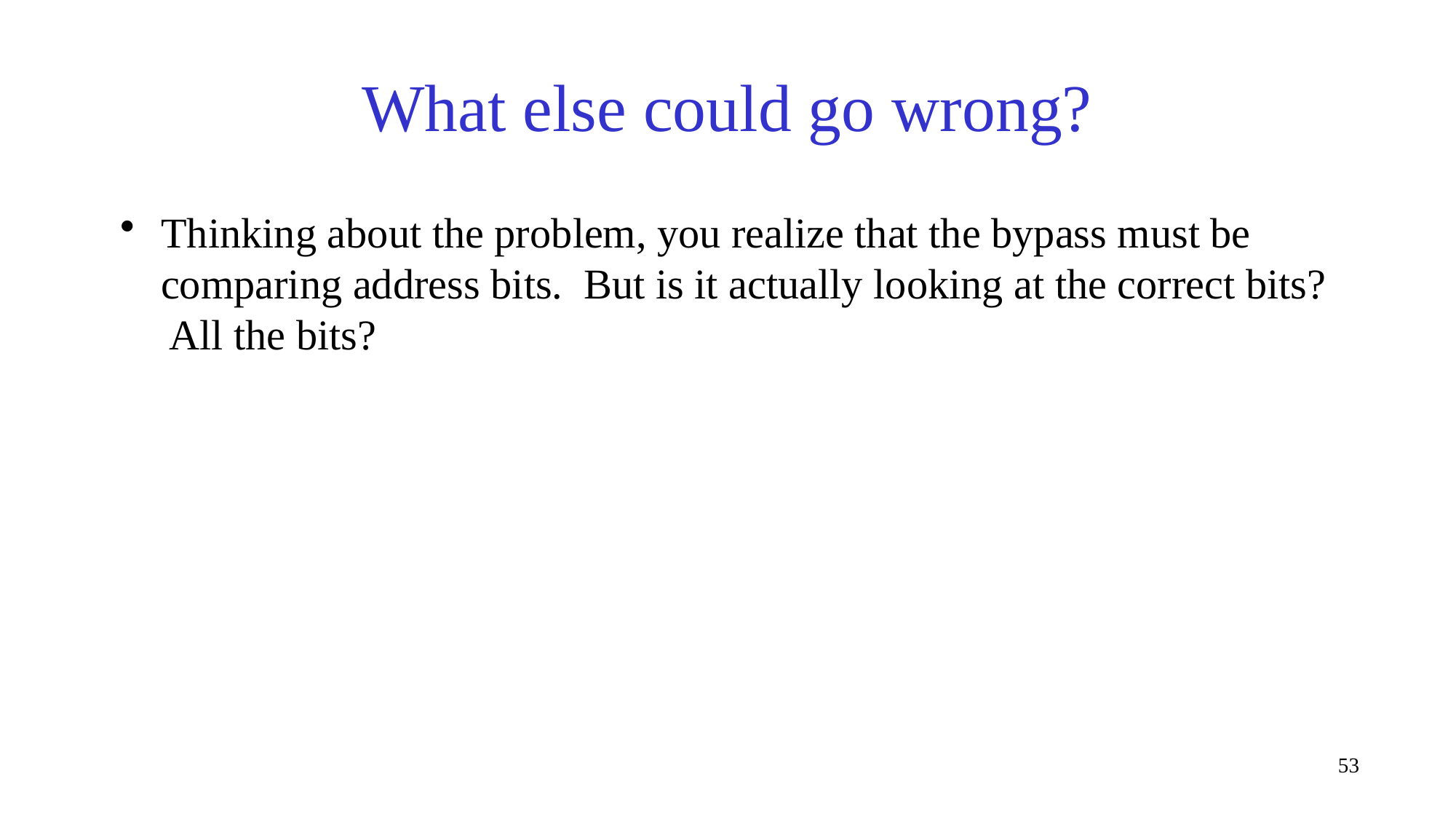

# What else could go wrong?
Thinking about the problem, you realize that the bypass must be comparing address bits.  But is it actually looking at the correct bits?  All the bits?